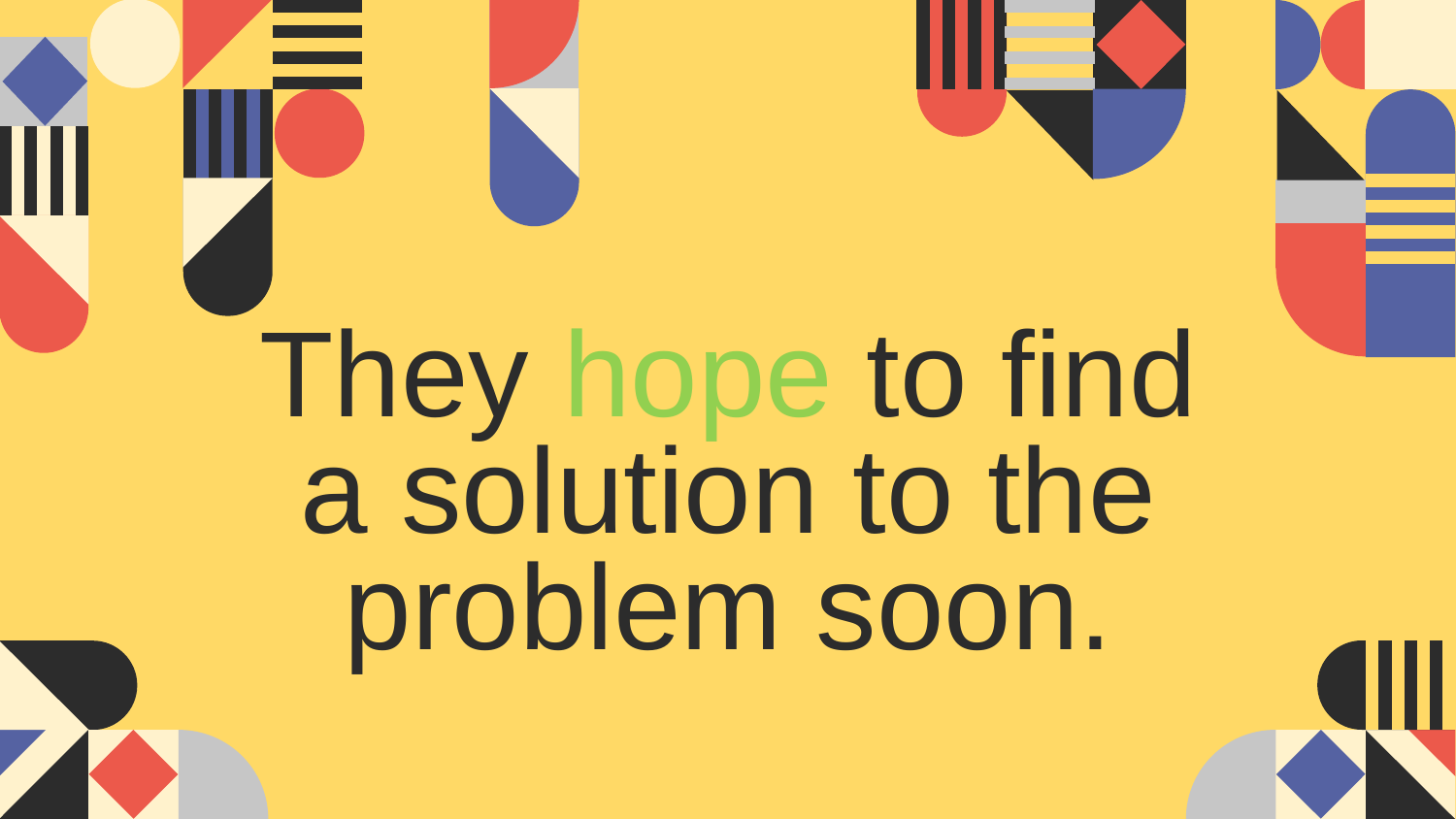

# They hope to find a solution to the problem soon.